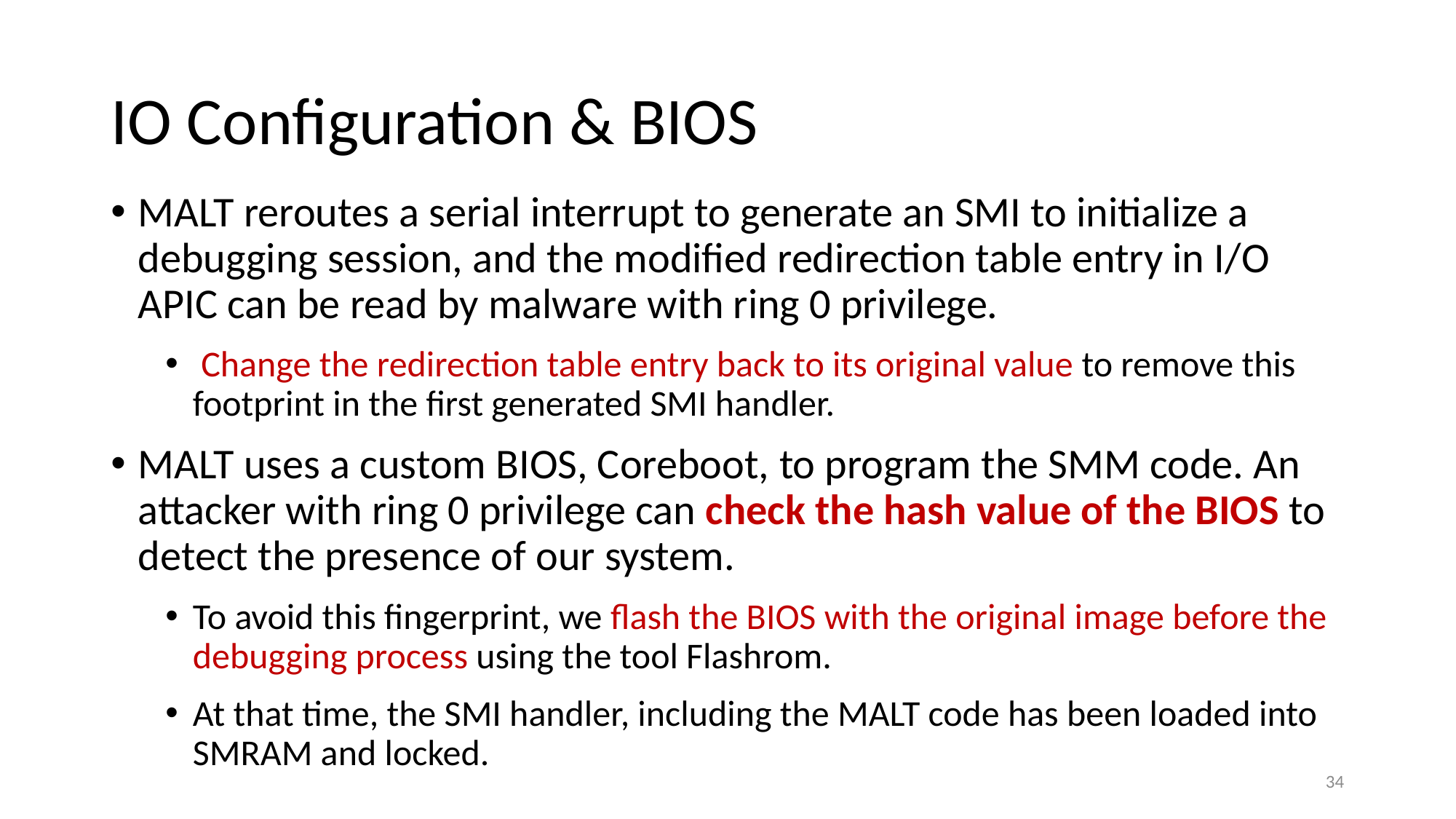

# IO Configuration & BIOS
MALT reroutes a serial interrupt to generate an SMI to initialize a debugging session, and the modified redirection table entry in I/O APIC can be read by malware with ring 0 privilege.
 Change the redirection table entry back to its original value to remove this footprint in the first generated SMI handler.
MALT uses a custom BIOS, Coreboot, to program the SMM code. An attacker with ring 0 privilege can check the hash value of the BIOS to detect the presence of our system.
To avoid this fingerprint, we flash the BIOS with the original image before the debugging process using the tool Flashrom.
At that time, the SMI handler, including the MALT code has been loaded into SMRAM and locked.

34